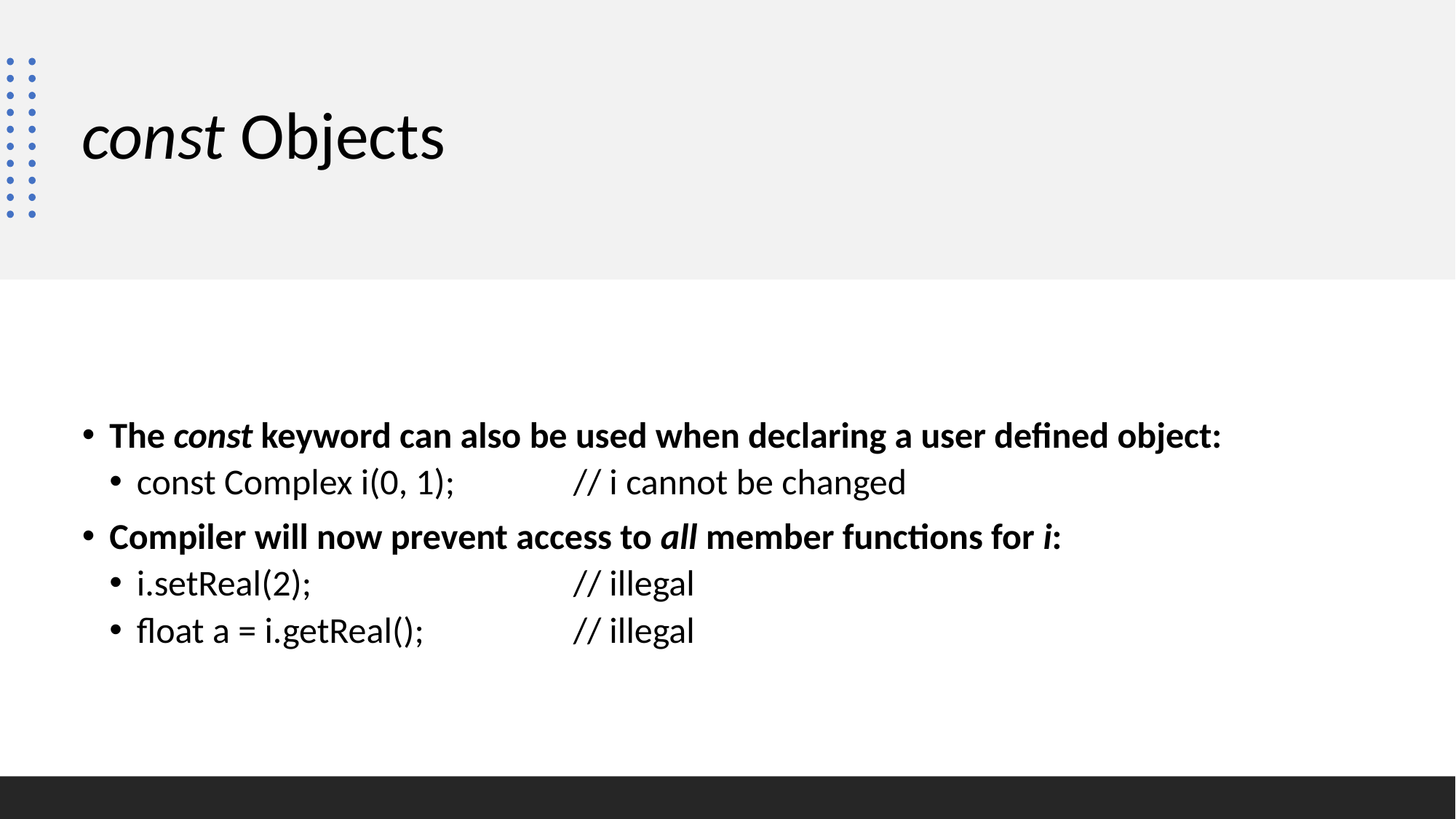

# const Objects

The const keyword can also be used when declaring a user defined object:
const Complex i(0, 1);           	// i cannot be changed
Compiler will now prevent access to all member functions for i:
i.setReal(2);		 	// illegal
float a = i.getReal();  		// illegal